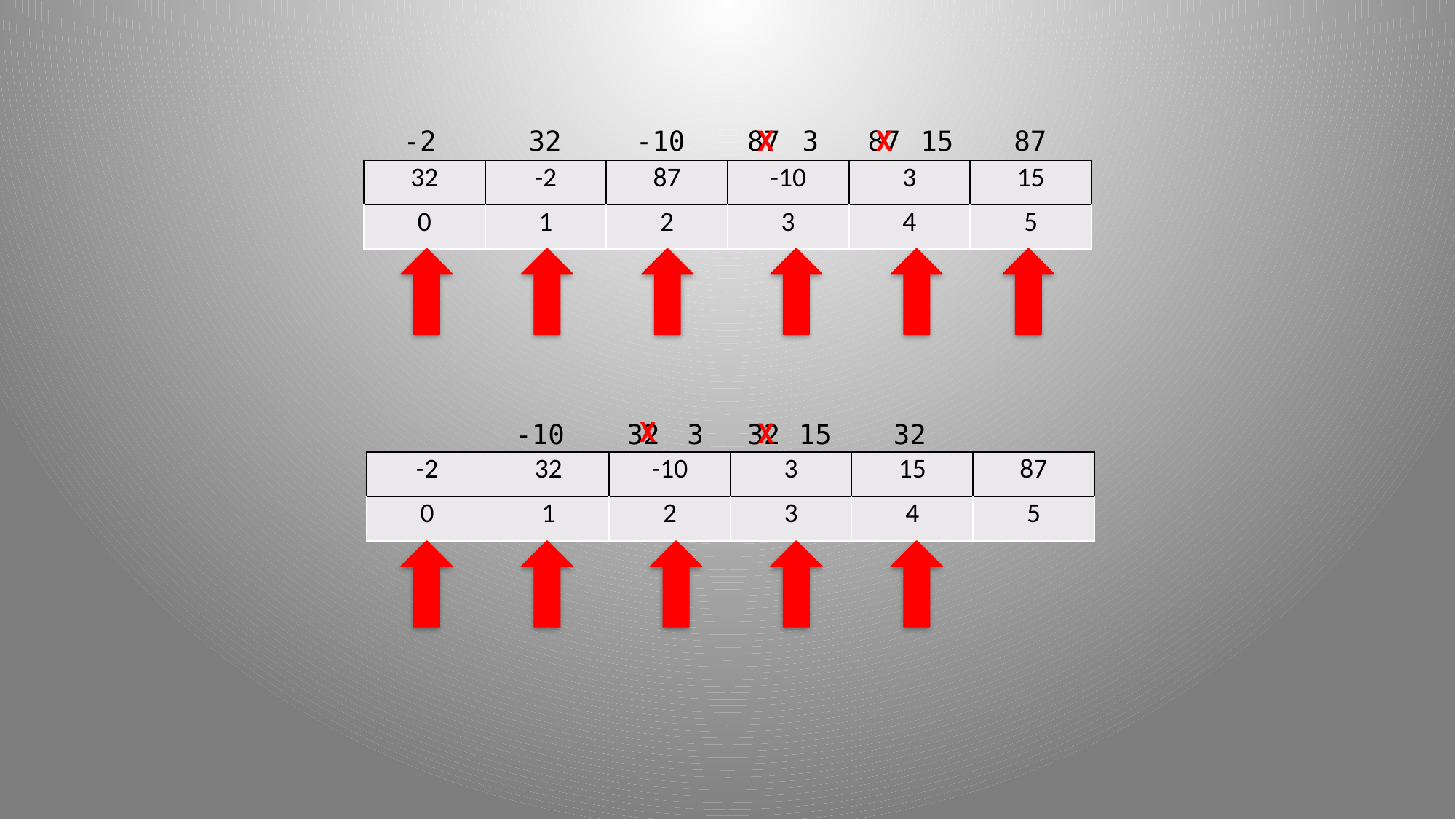

-2
32
-10
87
X
3
87
X
15
87
| 32 | -2 | 87 | -10 | 3 | 15 |
| --- | --- | --- | --- | --- | --- |
| 0 | 1 | 2 | 3 | 4 | 5 |

X
X
-10
32
3
32
15
32
| -2 | 32 | -10 | 3 | 15 | 87 |
| --- | --- | --- | --- | --- | --- |
| 0 | 1 | 2 | 3 | 4 | 5 |